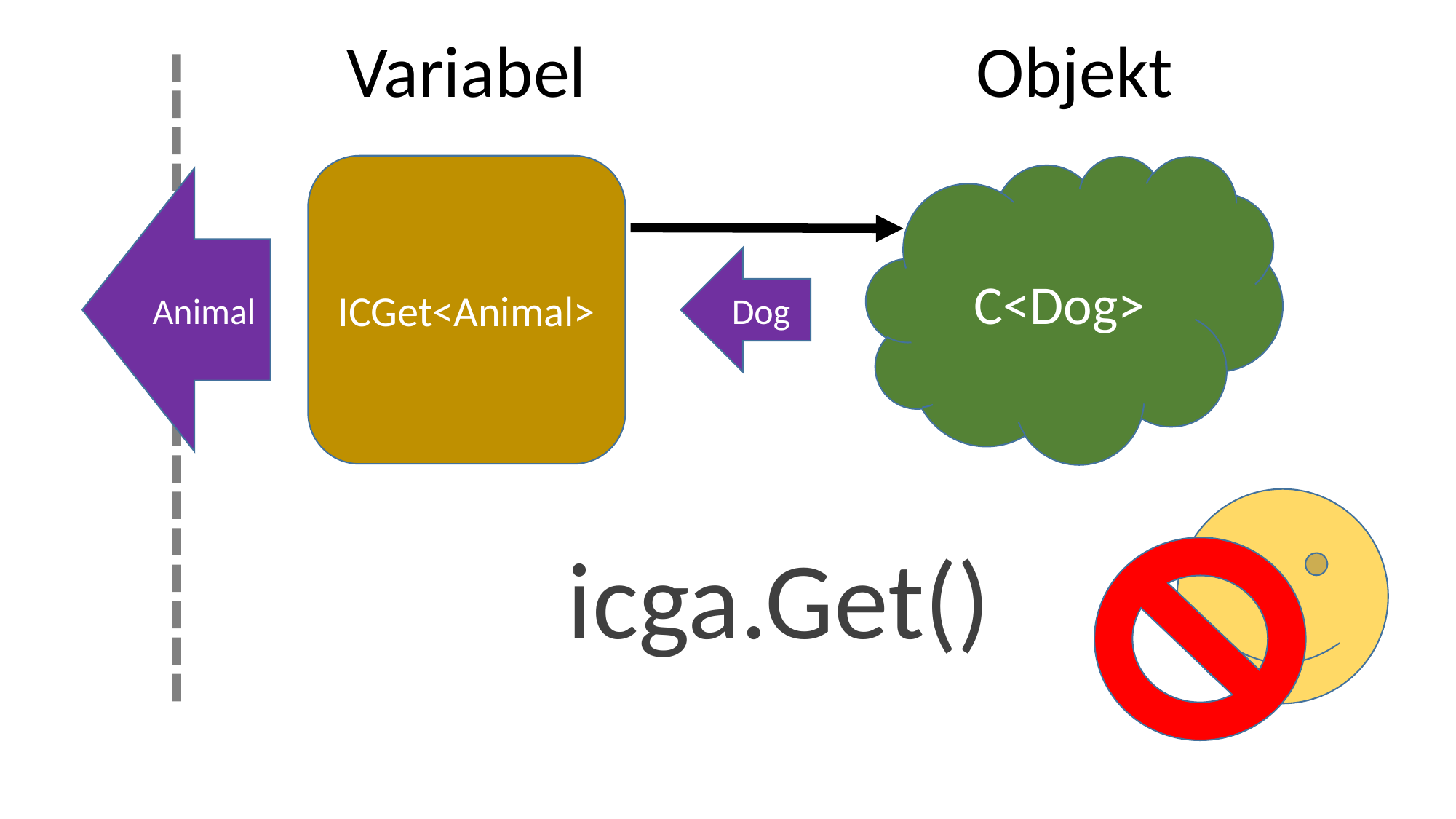

Variabel
Objekt
ICGet<Animal>
C<Dog>
Animal
Dog

icga.Get()